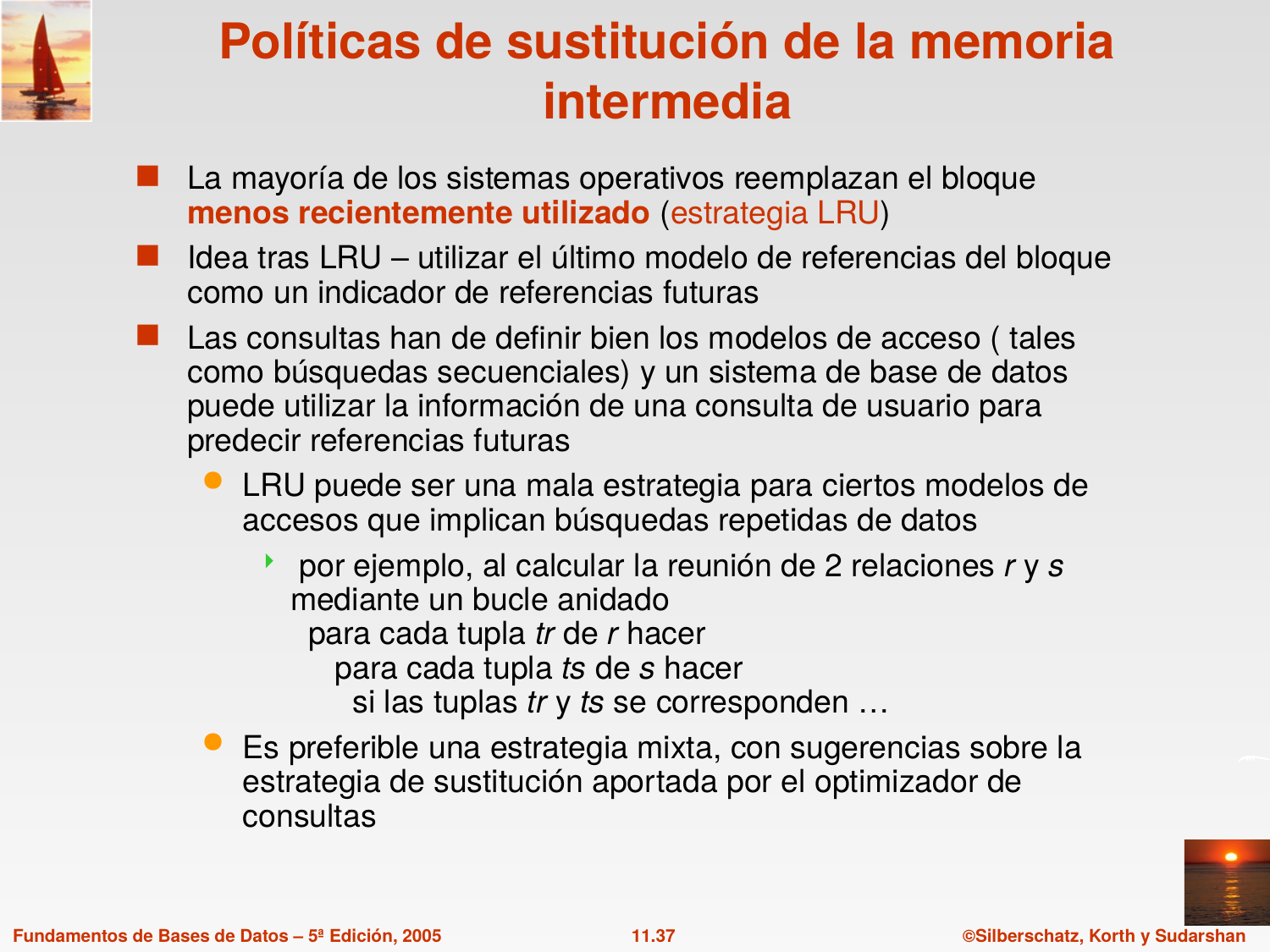

# Políticas de sustitución de la memoria intermedia
La mayoría de los sistemas operativos reemplazan el bloque menos recientemente utilizado (estrategia LRU)
Idea tras LRU – utilizar el último modelo de referencias del bloque como un indicador de referencias futuras
Las consultas han de definir bien los modelos de acceso ( tales como búsquedas secuenciales) y un sistema de base de datos puede utilizar la información de una consulta de usuario para predecir referencias futuras
LRU puede ser una mala estrategia para ciertos modelos de accesos que implican búsquedas repetidas de datos
 por ejemplo, al calcular la reunión de 2 relaciones r y s mediante un bucle anidado
  para cada tupla tr de r hacer
     para cada tupla ts de s hacer
       si las tuplas tr y ts se corresponden …
Es preferible una estrategia mixta, con sugerencias sobre la estrategia de sustitución aportada por el optimizador de consultas